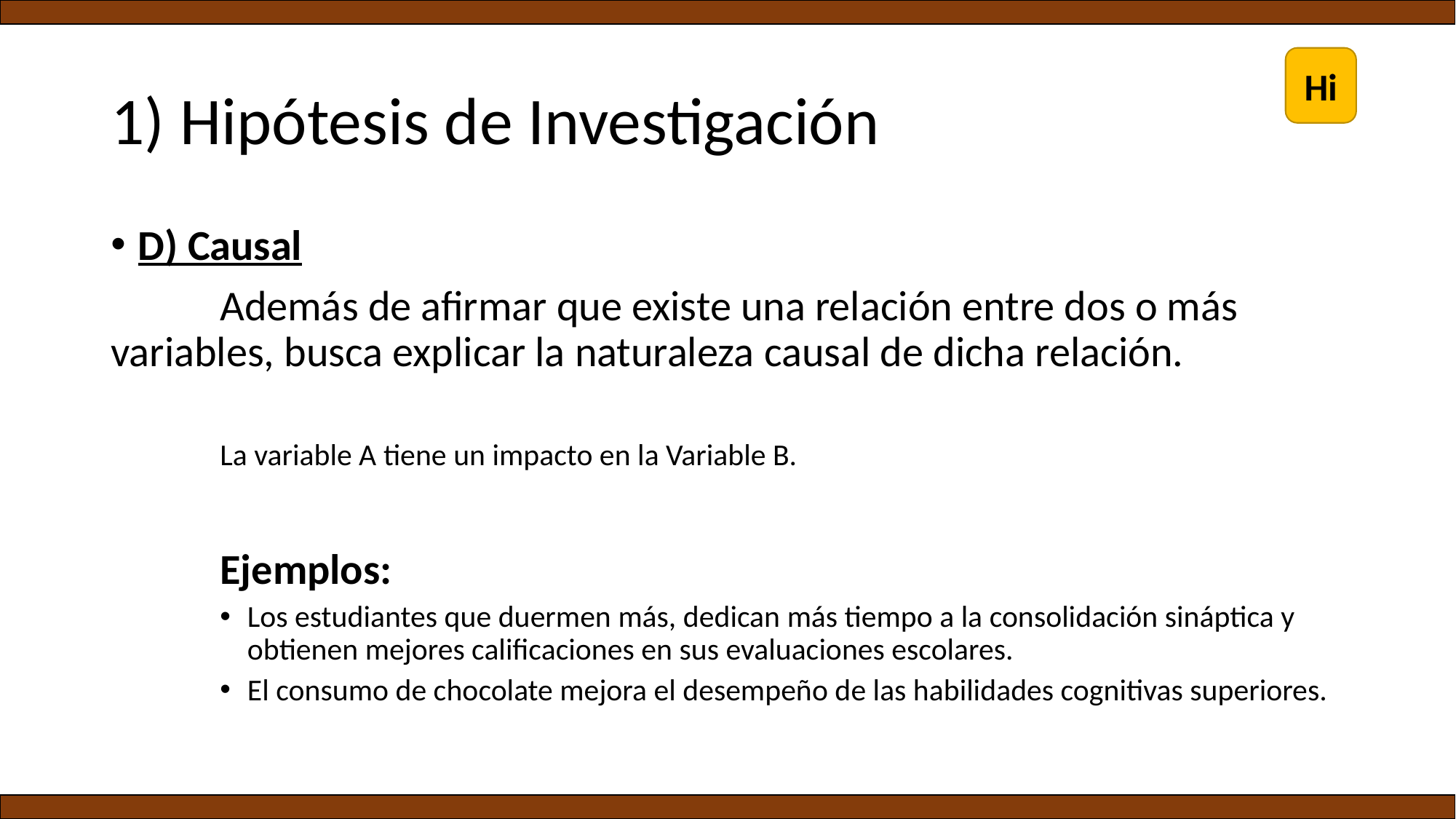

# 1) Hipótesis de Investigación
Hi
D) Causal
	Además de afirmar que existe una relación entre dos o más 	variables, busca explicar la naturaleza causal de dicha relación.

	La variable A tiene un impacto en la Variable B.

	Ejemplos:
Los estudiantes que duermen más, dedican más tiempo a la consolidación sináptica y obtienen mejores calificaciones en sus evaluaciones escolares.
El consumo de chocolate mejora el desempeño de las habilidades cognitivas superiores.